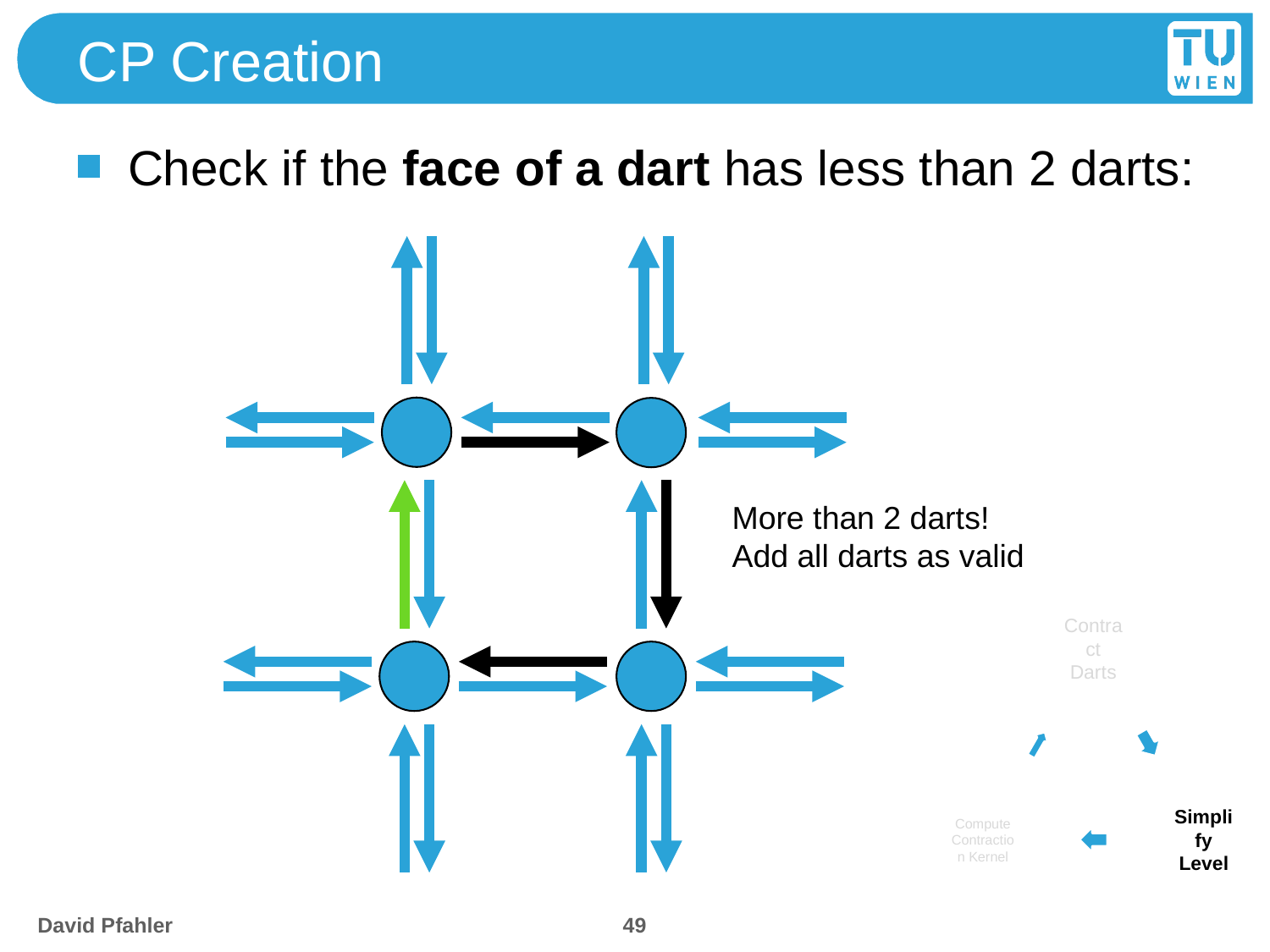

# CP Creation
Check if the face of a dart has less than 2 darts:

More than 2 darts!
Add all darts as valid
Contract Darts
Simplify Level
Compute Contraction Kernel

49
David Pfahler